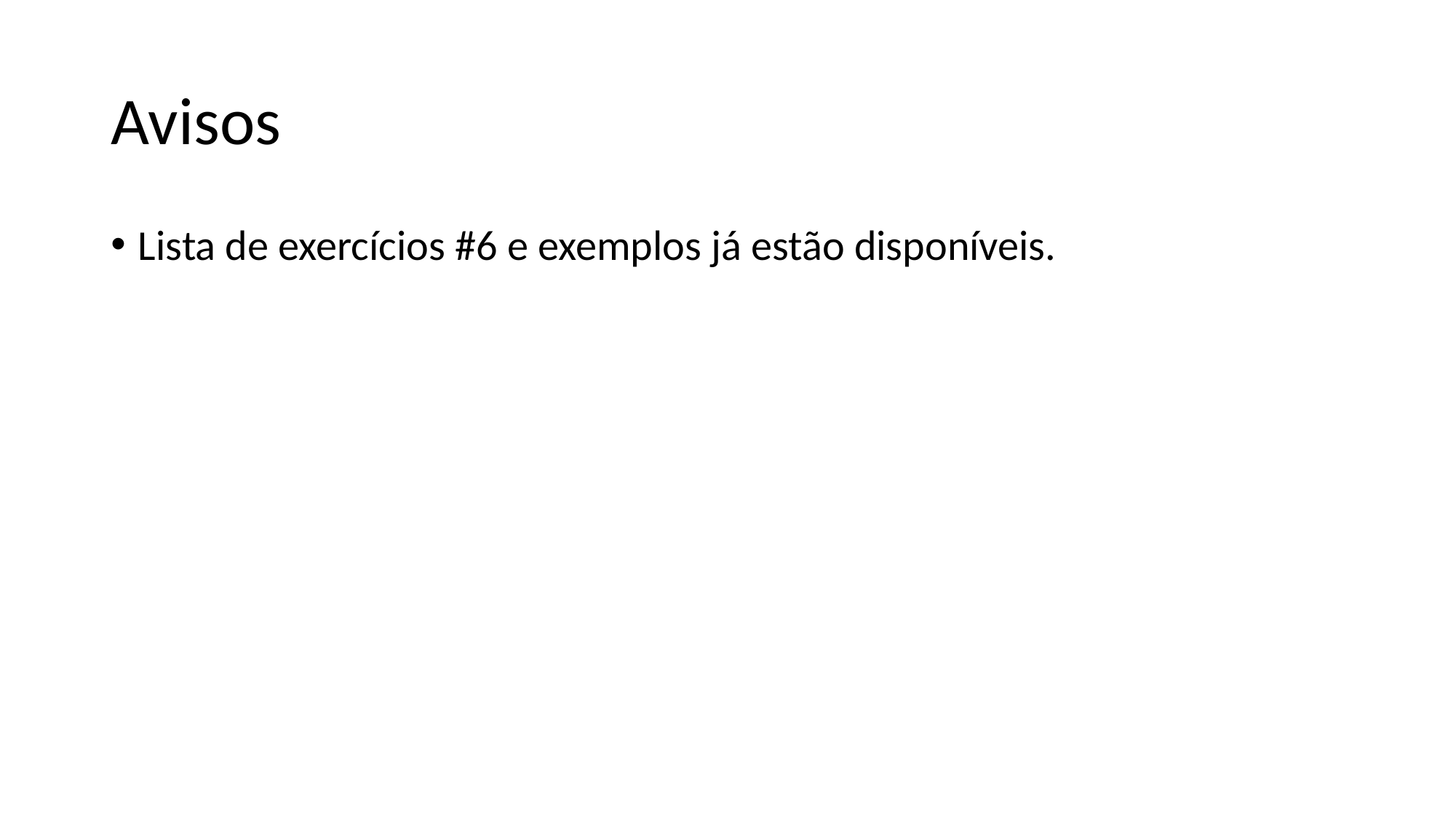

# Avisos
Lista de exercícios #6 e exemplos já estão disponíveis.